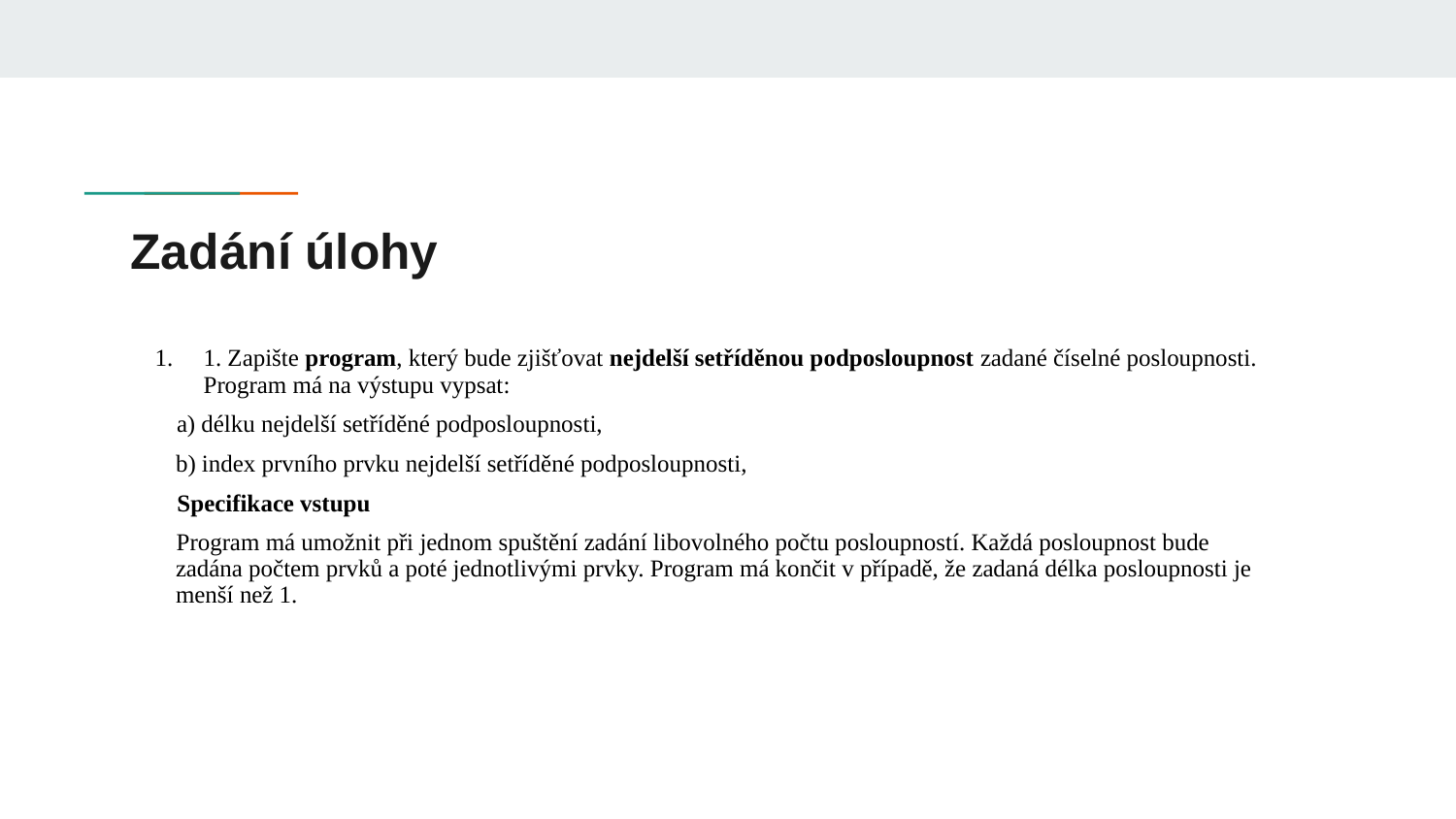

# Zadání úlohy
1. Zapište program, který bude zjišťovat nejdelší setříděnou podposloupnost zadané číselné posloupnosti. Program má na výstupu vypsat:
a) délku nejdelší setříděné podposloupnosti,
b) index prvního prvku nejdelší setříděné podposloupnosti,
Specifikace vstupu
Program má umožnit při jednom spuštění zadání libovolného počtu posloupností. Každá posloupnost bude zadána počtem prvků a poté jednotlivými prvky. Program má končit v případě, že zadaná délka posloupnosti je menší než 1.